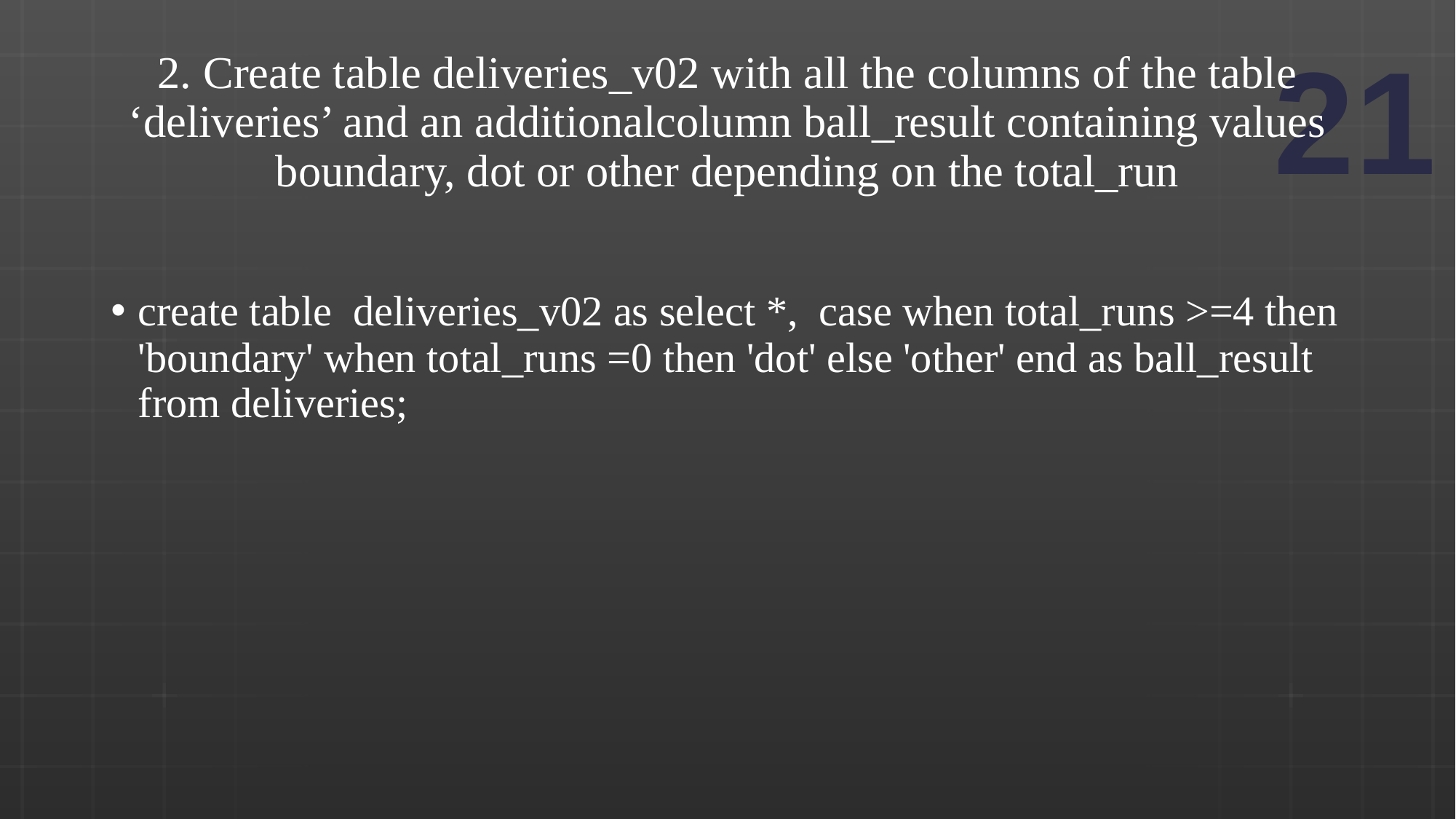

# 2. Create table deliveries_v02 with all the columns of the table ‘deliveries’ and an additionalcolumn ball_result containing values boundary, dot or other depending on the total_run

create table  deliveries_v02 as select *,  case when total_runs >=4 then 'boundary' when total_runs =0 then 'dot' else 'other' end as ball_result from deliveries;